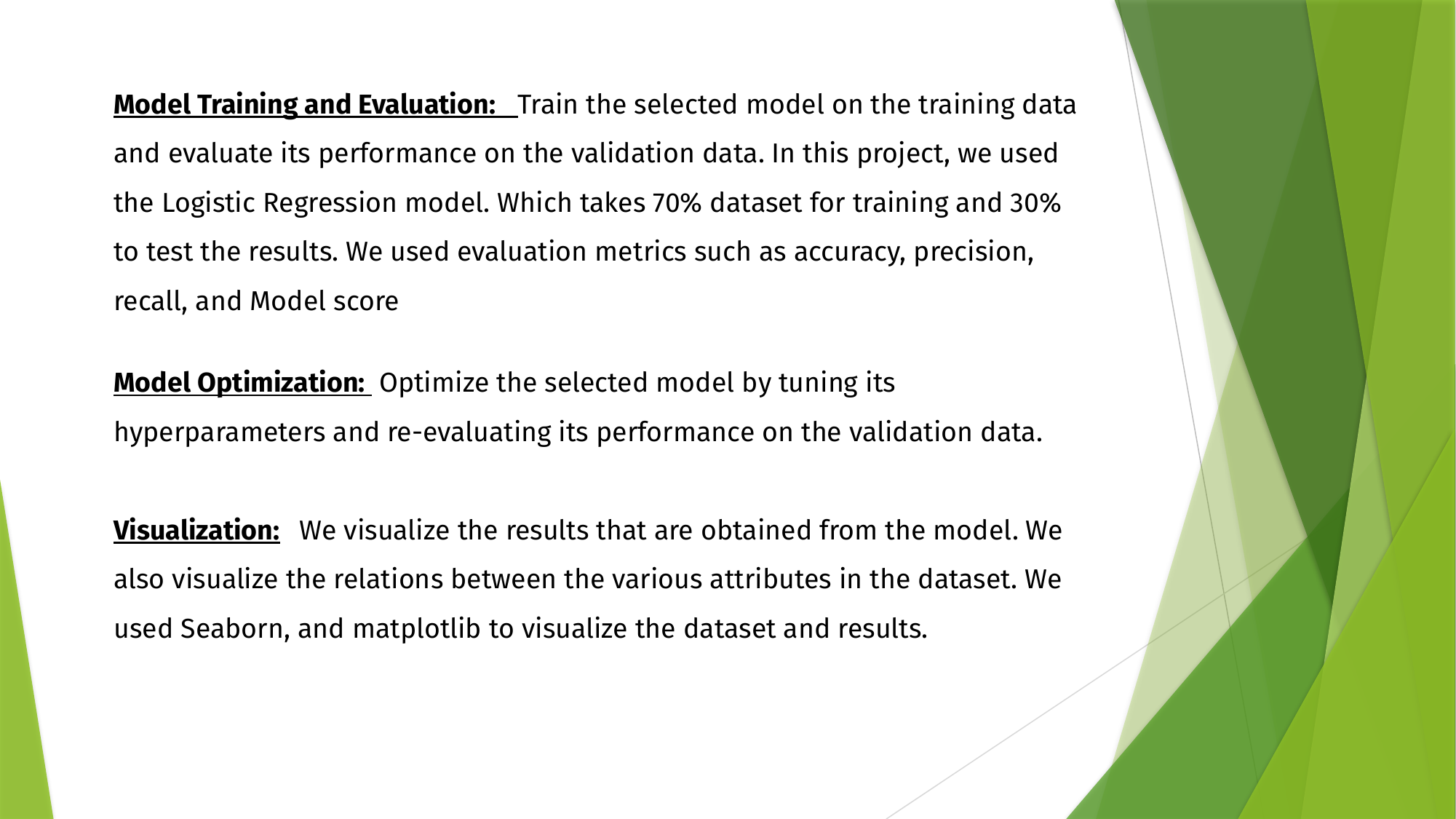

Model Training and Evaluation:   Train the selected model on the training data and evaluate its performance on the validation data. In this project, we used the Logistic Regression model. Which takes 70% dataset for training and 30% to test the results. We used evaluation metrics such as accuracy, precision, recall, and Model score

Model Optimization:  Optimize the selected model by tuning its hyperparameters and re-evaluating its performance on the validation data.

Visualization:   We visualize the results that are obtained from the model. We also visualize the relations between the various attributes in the dataset. We used Seaborn, and matplotlib to visualize the dataset and results.